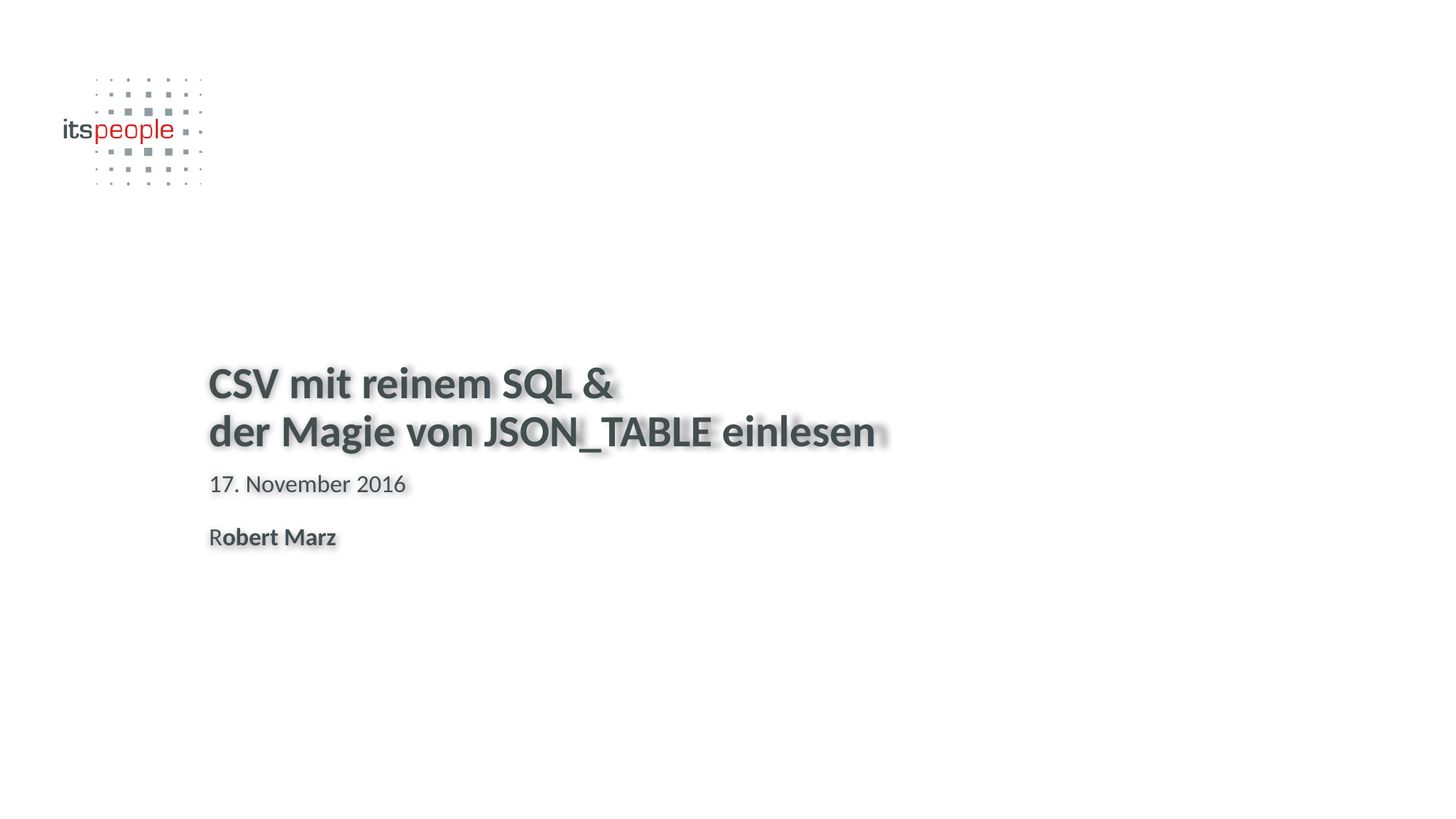

CSV mit reinem SQL &
der Magie von JSON_TABLE einlesen
17. November 2016
Robert Marz